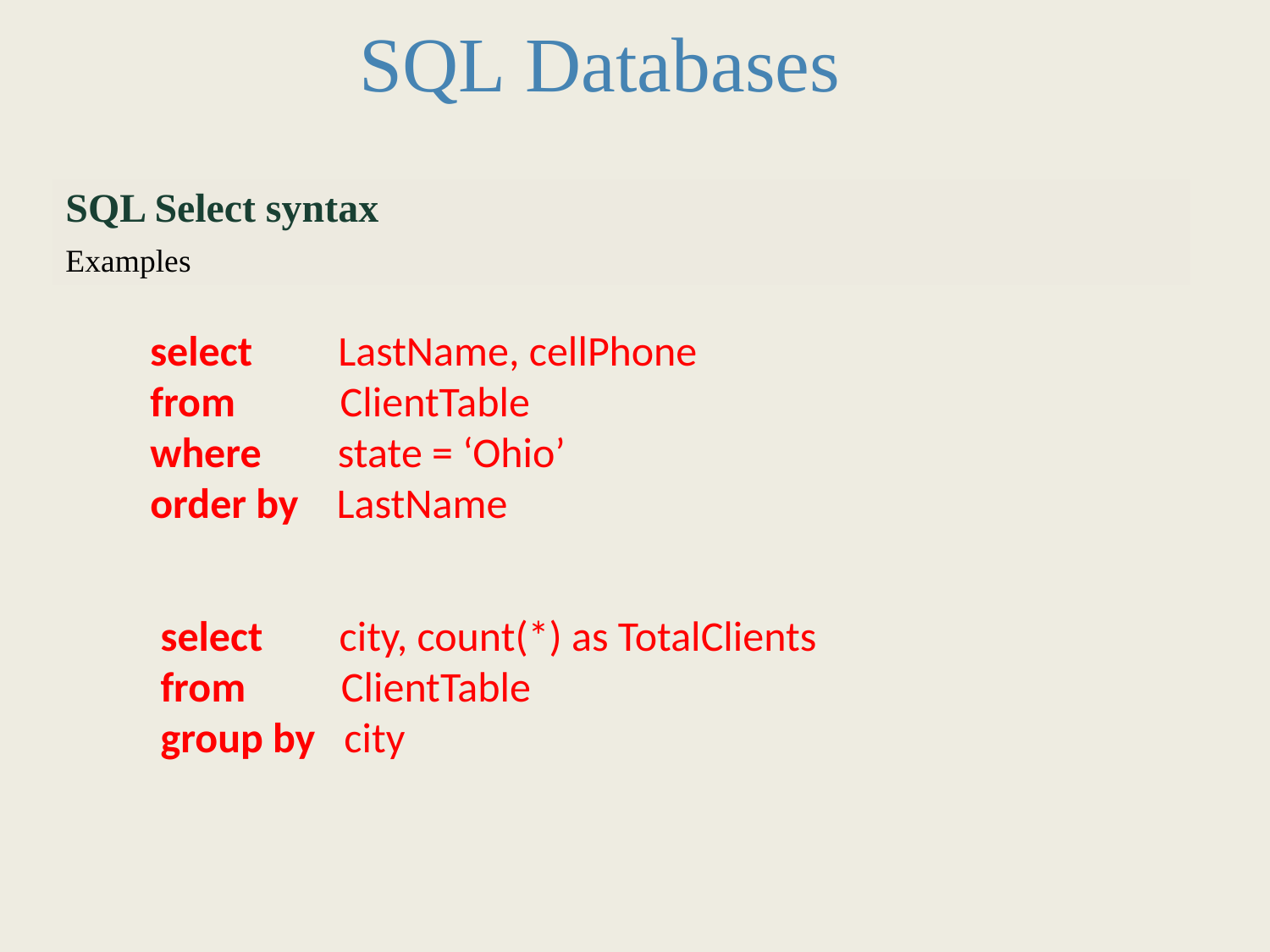

SQL Databases
| SQL Select syntax |  |
| --- | --- |
| Examples |  |

select         LastName, cellPhone
from           ClientTable
where        state = ‘Ohio’
order by    LastName
select        city, count(*) as TotalClients
from          ClientTable
group by   city